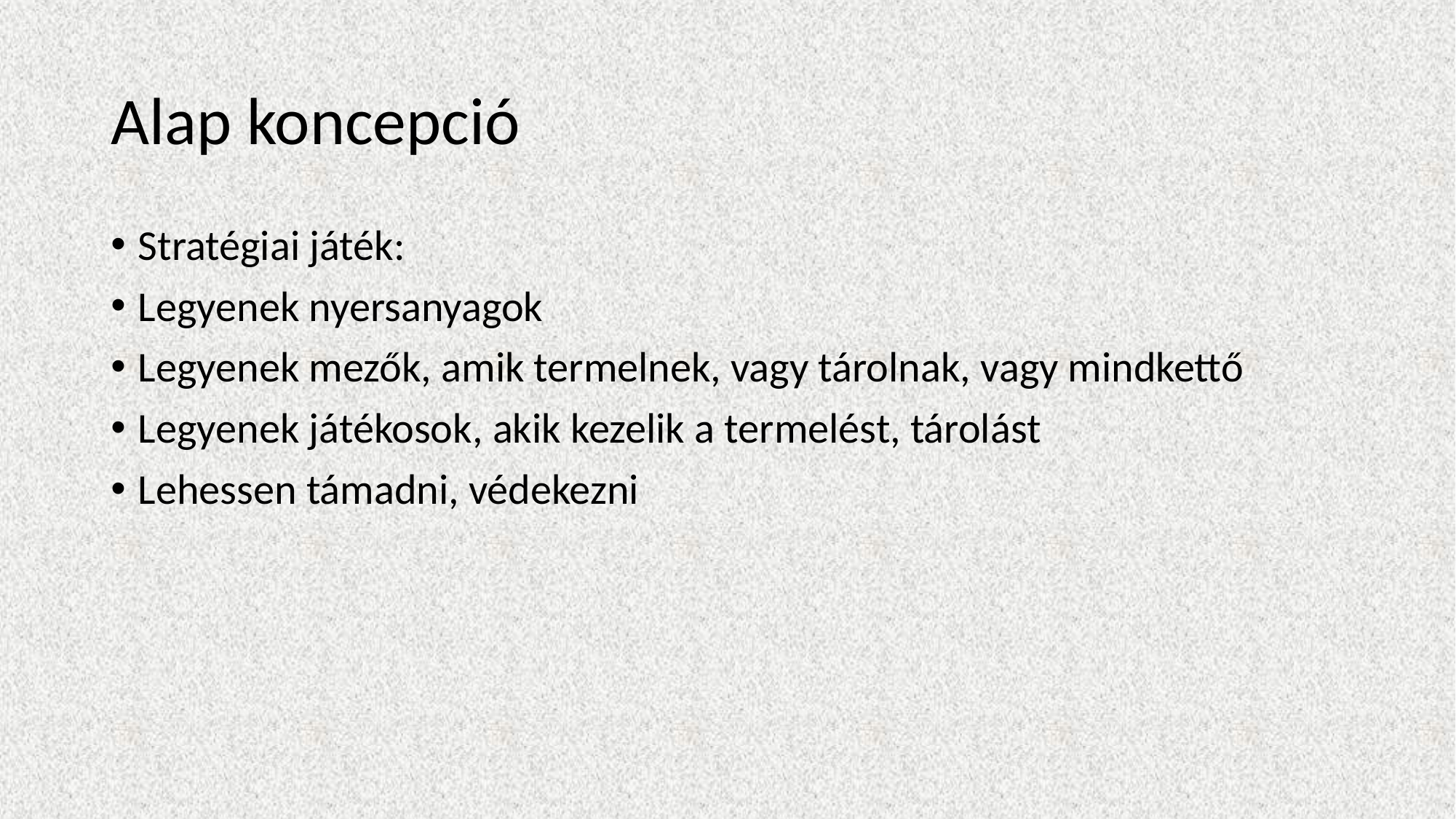

# Alap koncepció
Stratégiai játék:
Legyenek nyersanyagok
Legyenek mezők, amik termelnek, vagy tárolnak, vagy mindkettő
Legyenek játékosok, akik kezelik a termelést, tárolást
Lehessen támadni, védekezni